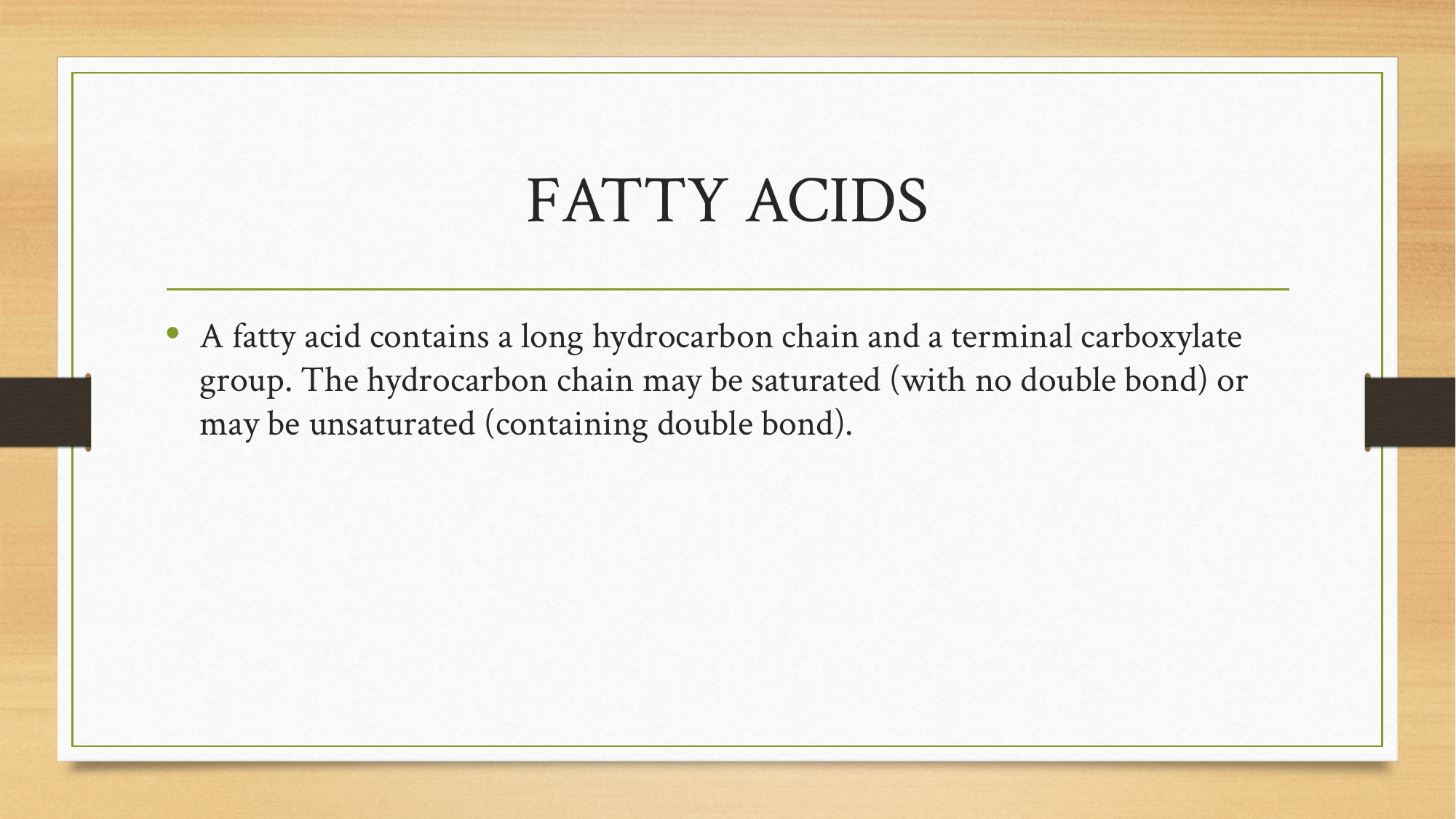

# FATTY ACIDS
A fatty acid contains a long hydrocarbon chain and a terminal carboxylate group. The hydrocarbon chain may be saturated (with no double bond) or may be unsaturated (containing double bond).